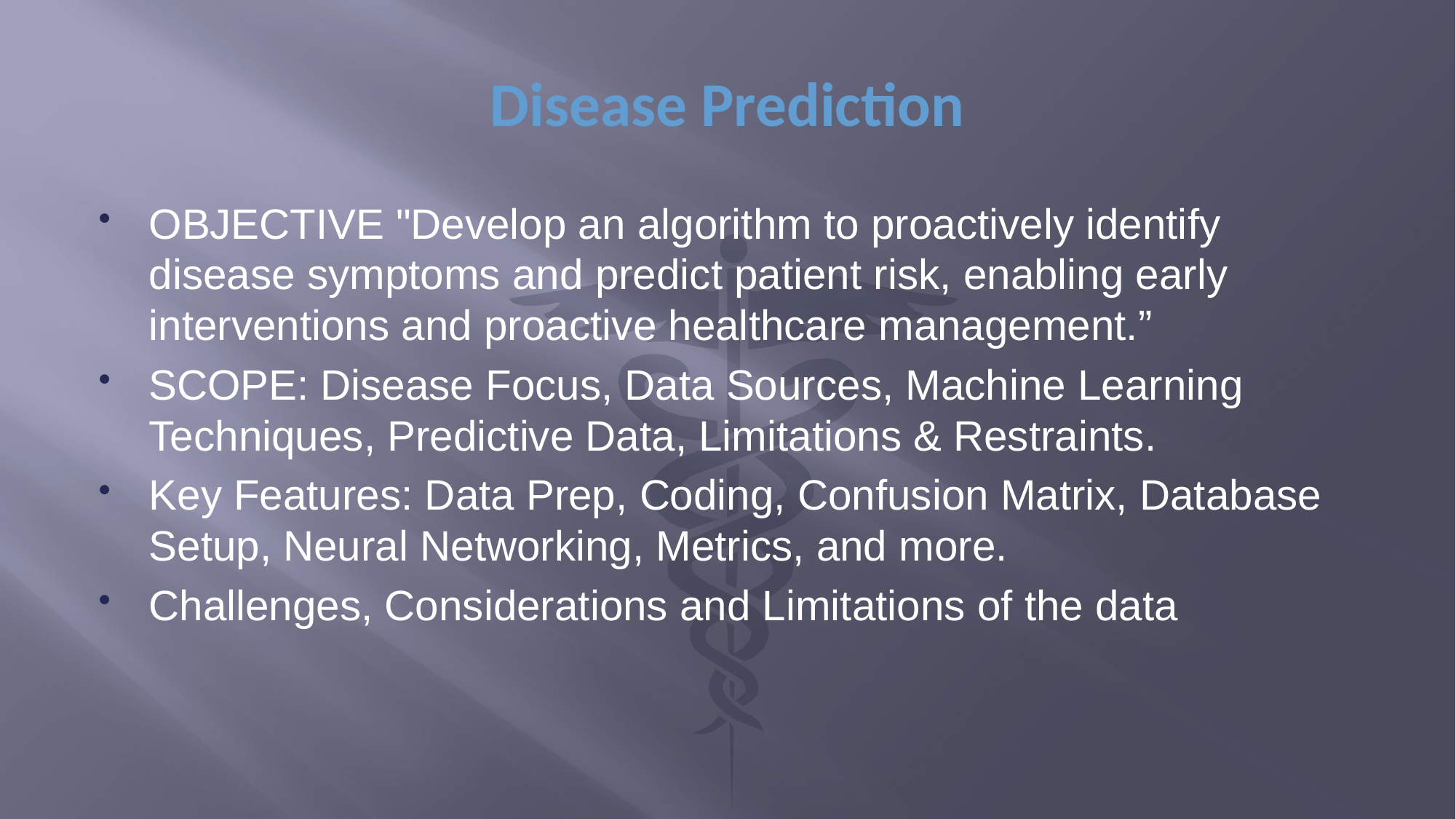

# Disease Prediction
OBJECTIVE "Develop an algorithm to proactively identify disease symptoms and predict patient risk, enabling early interventions and proactive healthcare management.”
SCOPE: Disease Focus, Data Sources, Machine Learning  Techniques, Predictive Data, Limitations & Restraints.
Key Features: Data Prep, Coding, Confusion Matrix, Database Setup, Neural Networking, Metrics, and more.
Challenges, Considerations and Limitations of the data